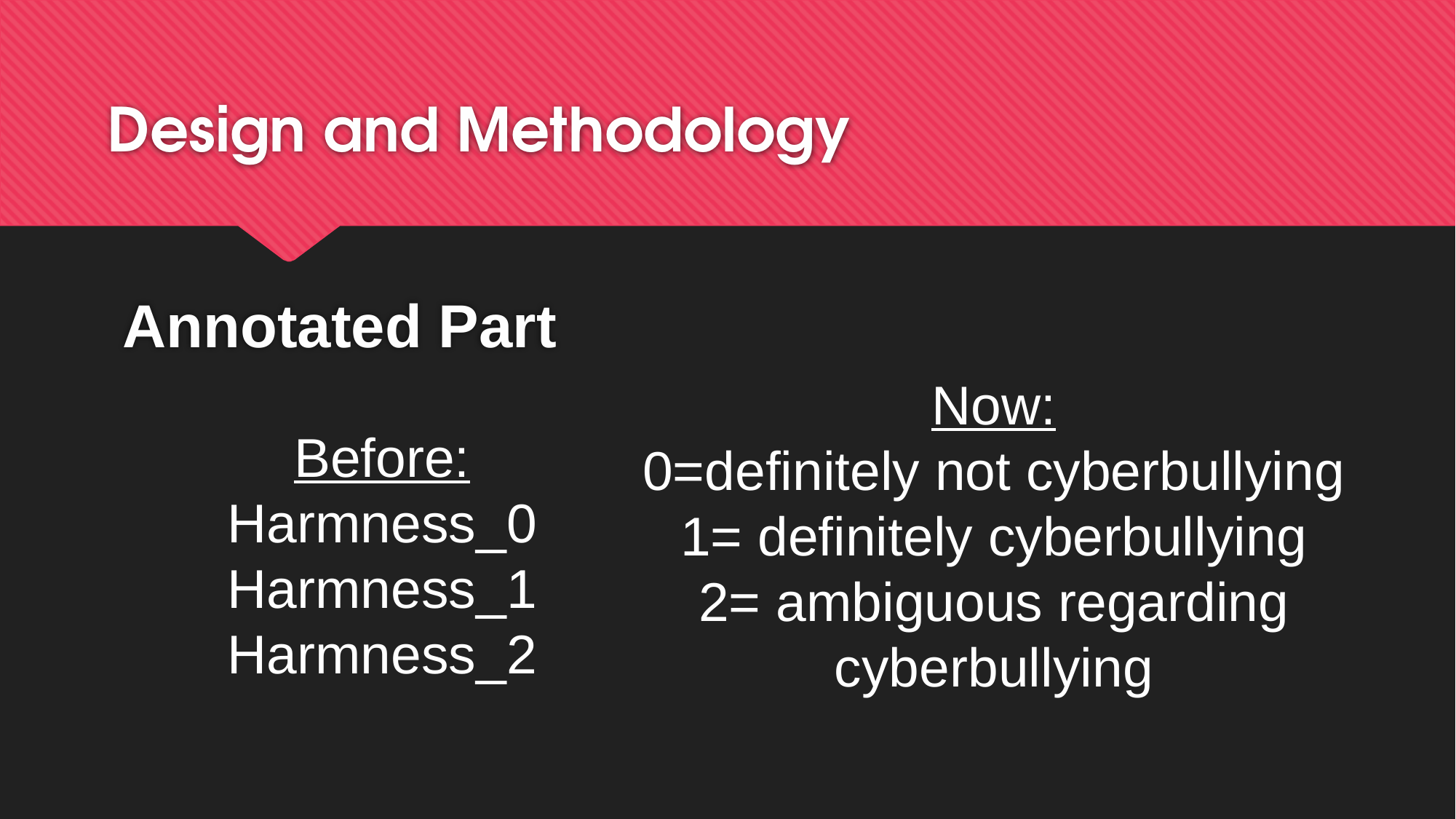

# Design and Methodology
Annotated Part
Now:
0=definitely not cyberbullying
1= definitely cyberbullying
2= ambiguous regarding cyberbullying
Before:
Harmness_0
Harmness_1
Harmness_2